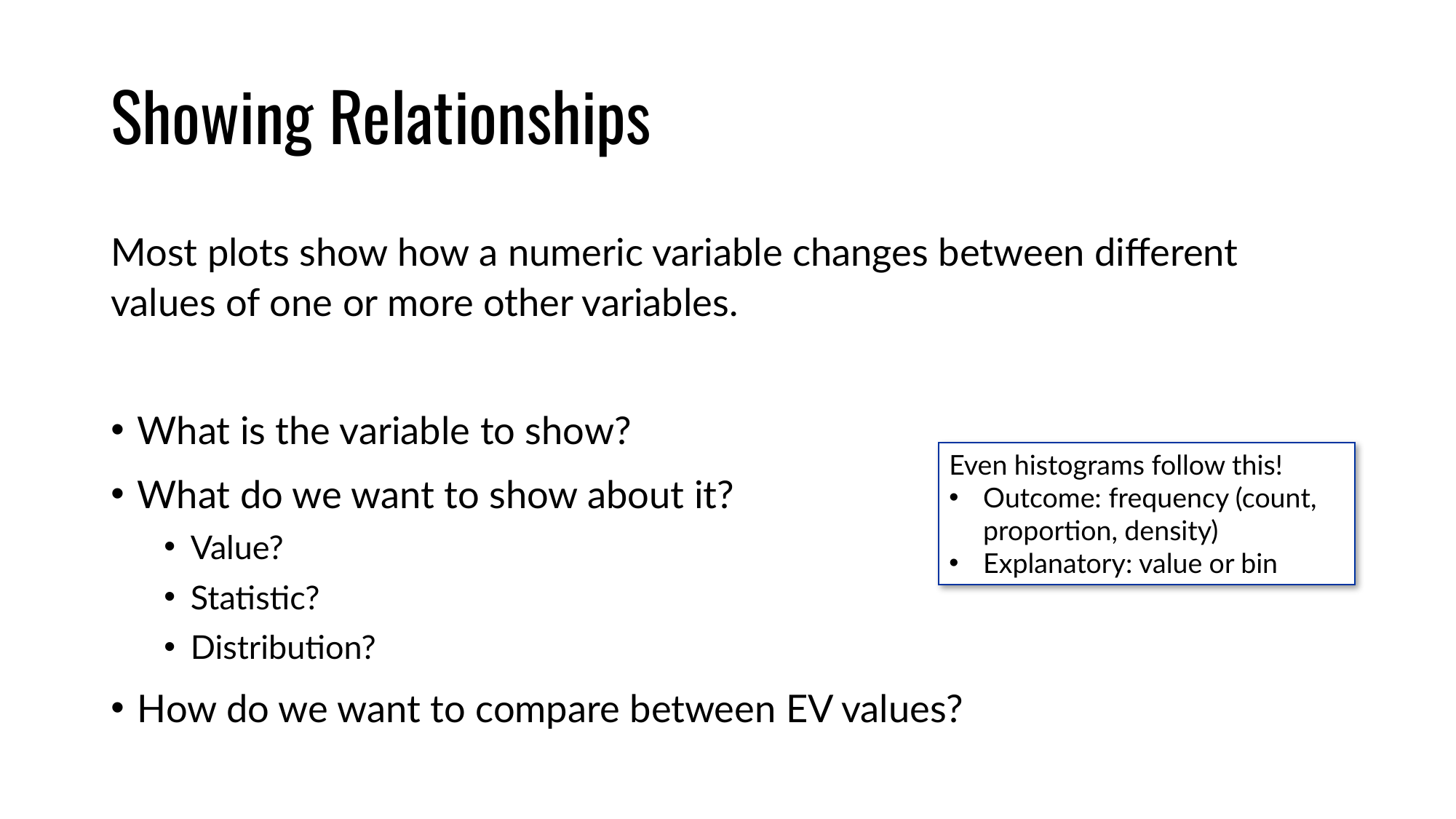

# Showing Relationships
Most plots show how a numeric variable changes between different values of one or more other variables.

What is the variable to show?
What do we want to show about it?
Value?
Statistic?
Distribution?
How do we want to compare between EV values?
Even histograms follow this!
Outcome: frequency (count, proportion, density)
Explanatory: value or bin